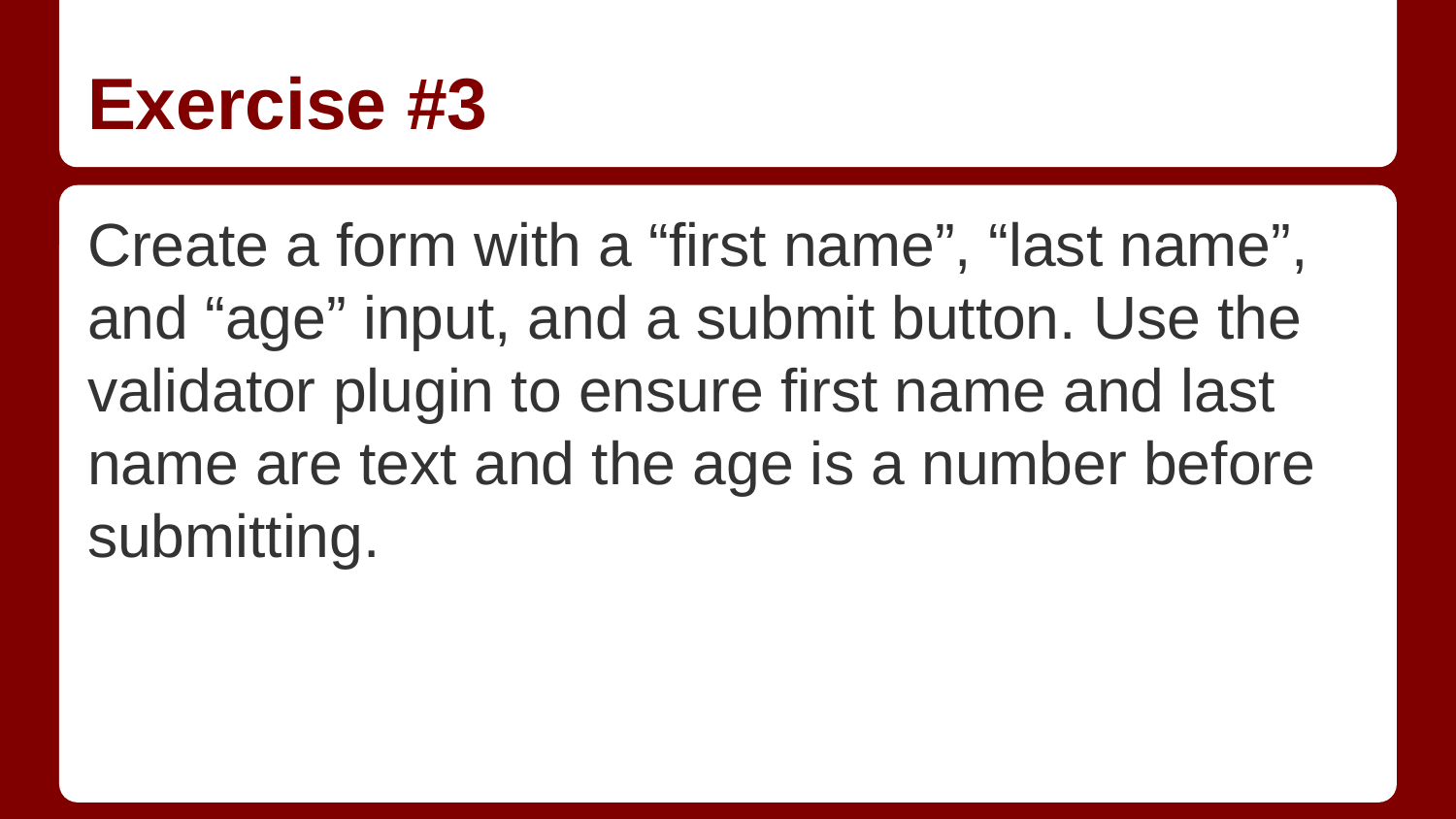

# Exercise #3
Create a form with a “first name”, “last name”, and “age” input, and a submit button. Use the validator plugin to ensure first name and last name are text and the age is a number before submitting.